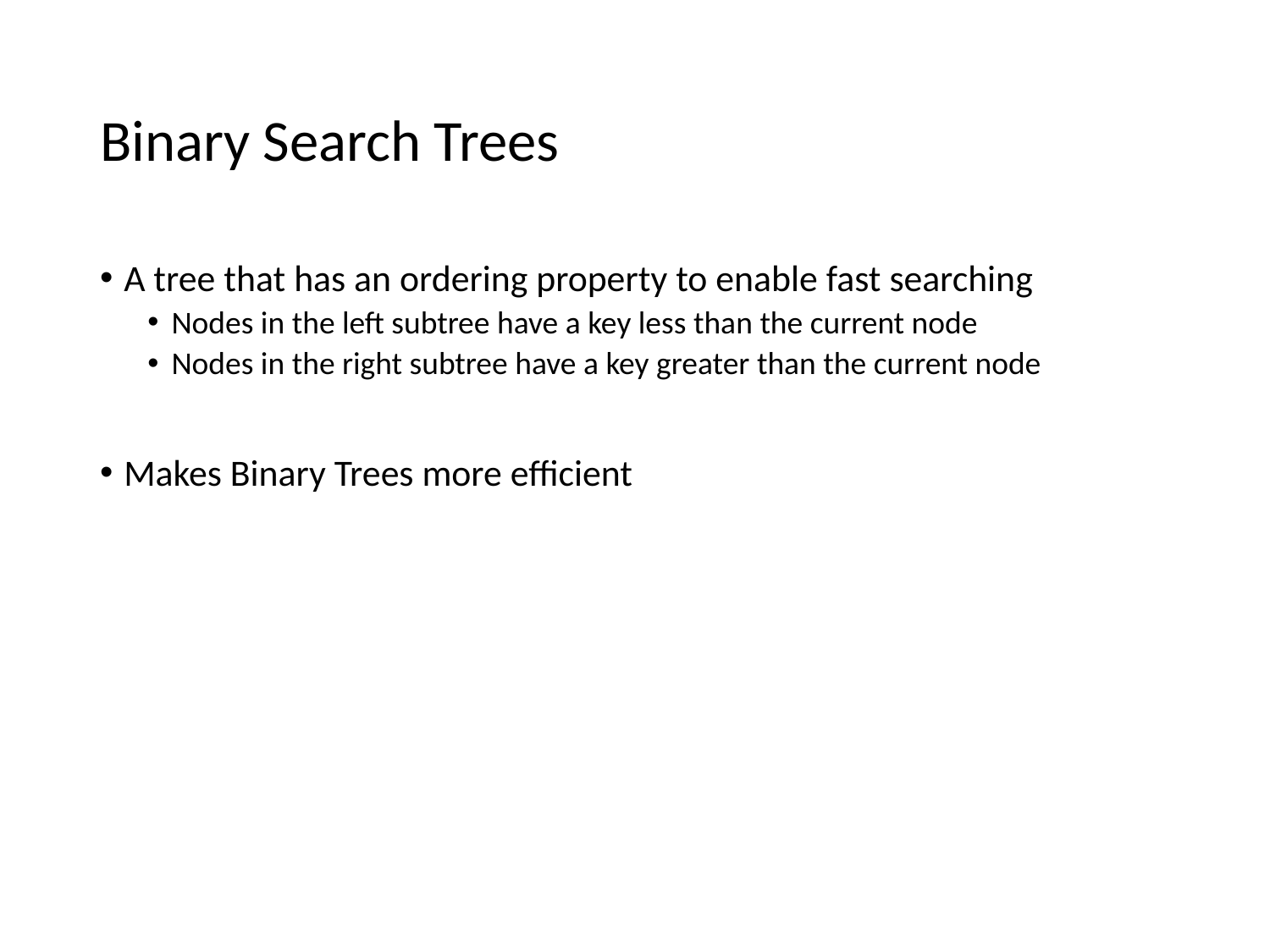

# Binary Search Trees
A tree that has an ordering property to enable fast searching
Nodes in the left subtree have a key less than the current node
Nodes in the right subtree have a key greater than the current node

Makes Binary Trees more efficient